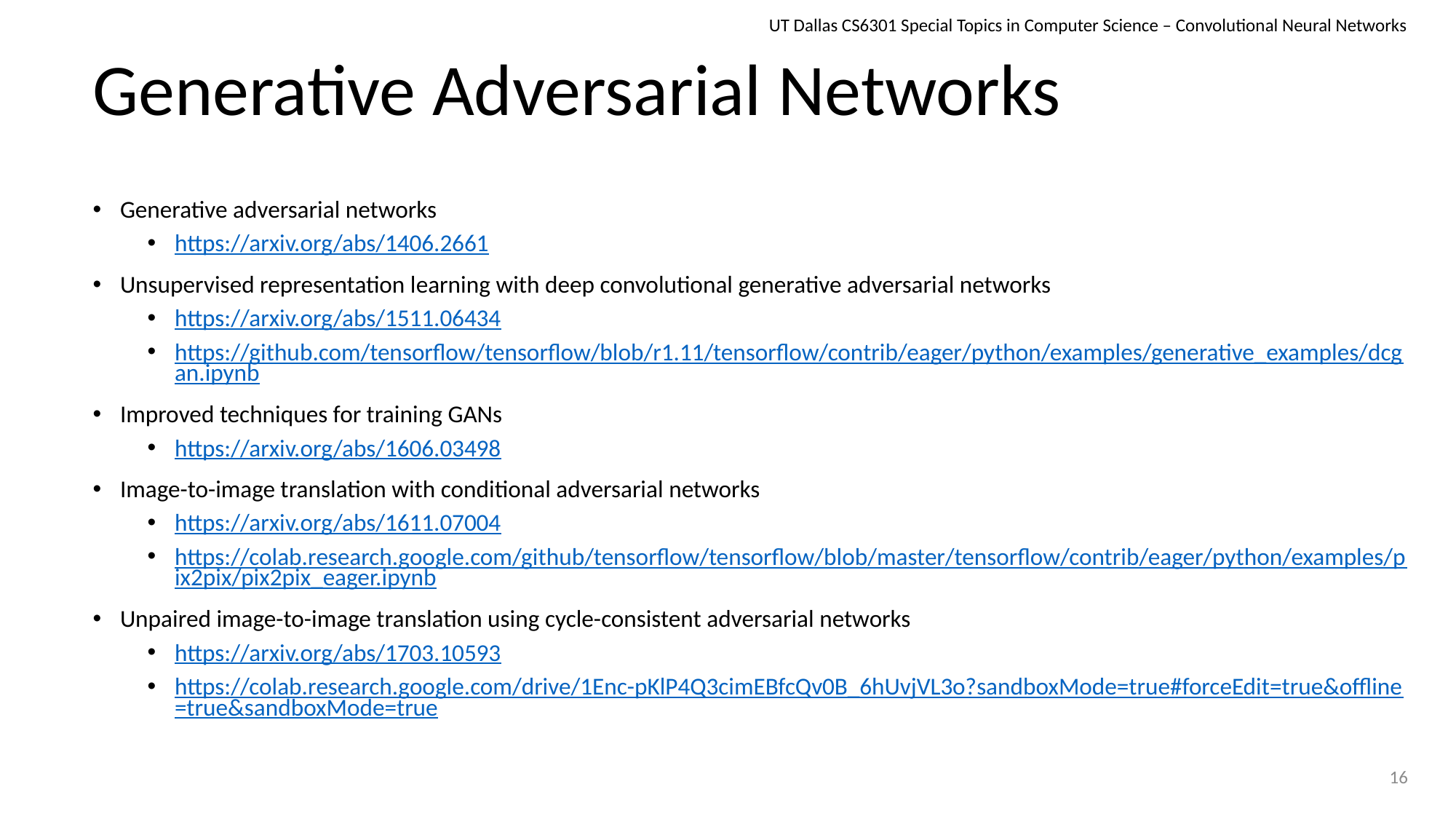

UT Dallas CS6301 Special Topics in Computer Science – Convolutional Neural Networks
# Generative Adversarial Networks
Generative adversarial networks
https://arxiv.org/abs/1406.2661
Unsupervised representation learning with deep convolutional generative adversarial networks
https://arxiv.org/abs/1511.06434
https://github.com/tensorflow/tensorflow/blob/r1.11/tensorflow/contrib/eager/python/examples/generative_examples/dcgan.ipynb
Improved techniques for training GANs
https://arxiv.org/abs/1606.03498
Image-to-image translation with conditional adversarial networks
https://arxiv.org/abs/1611.07004
https://colab.research.google.com/github/tensorflow/tensorflow/blob/master/tensorflow/contrib/eager/python/examples/pix2pix/pix2pix_eager.ipynb
Unpaired image-to-image translation using cycle-consistent adversarial networks
https://arxiv.org/abs/1703.10593
https://colab.research.google.com/drive/1Enc-pKlP4Q3cimEBfcQv0B_6hUvjVL3o?sandboxMode=true#forceEdit=true&offline=true&sandboxMode=true
16